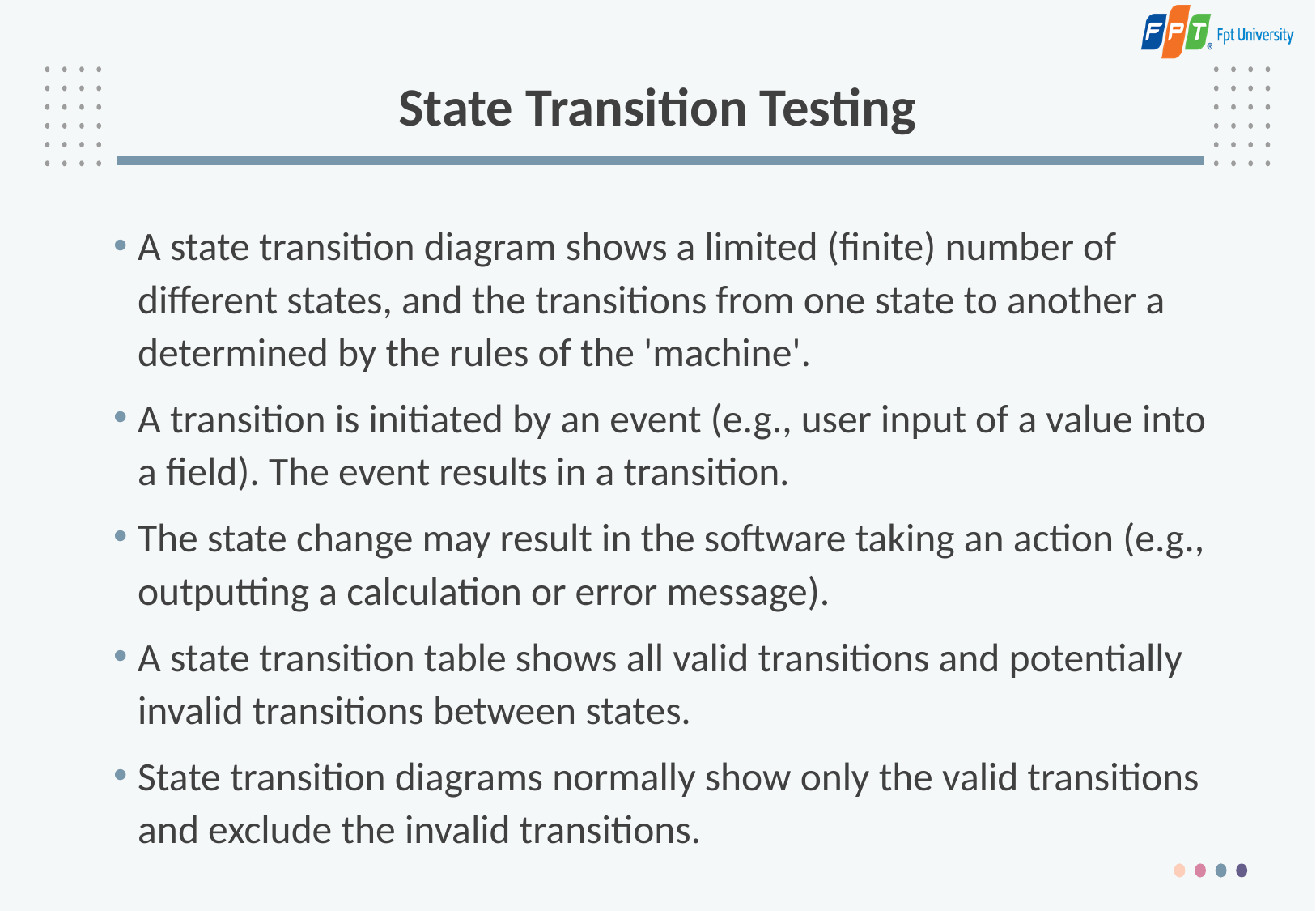

# State Transition Testing
A state transition diagram shows a limited (finite) number of different states, and the transitions from one state to another a determined by the rules of the 'machine'.
A transition is initiated by an event (e.g., user input of a value into a field). The event results in a transition.
The state change may result in the software taking an action (e.g., outputting a calculation or error message).
A state transition table shows all valid transitions and potentially invalid transitions between states.
State transition diagrams normally show only the valid transitions and exclude the invalid transitions.